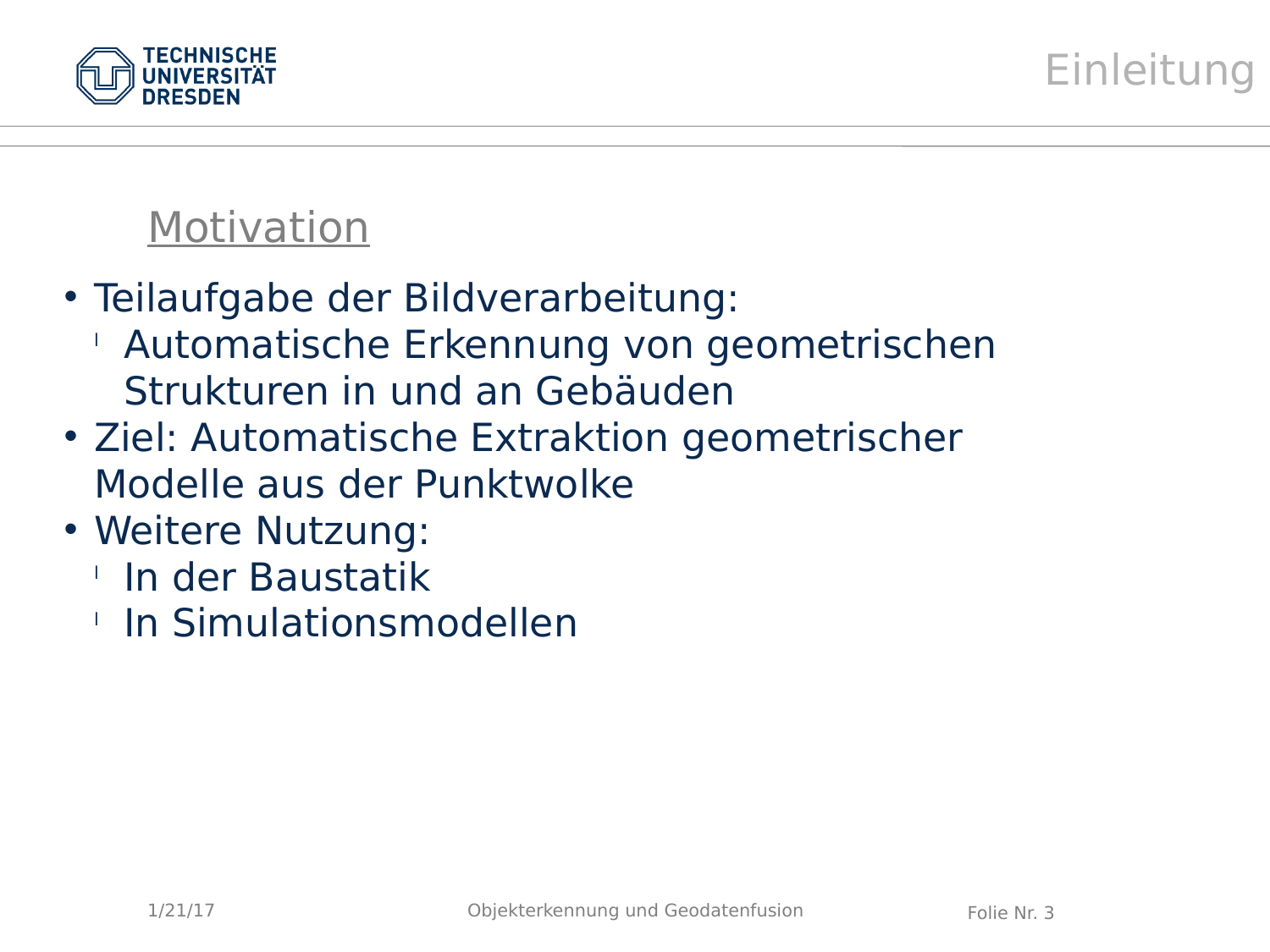

Einleitung
Motivation

Teilaufgabe der Bildverarbeitung:
Automatische Erkennung von geometrischen Strukturen in und an Gebäuden
Ziel: Automatische Extraktion geometrischer Modelle aus der Punktwolke
Weitere Nutzung:
In der Baustatik
In Simulationsmodellen
1/21/17